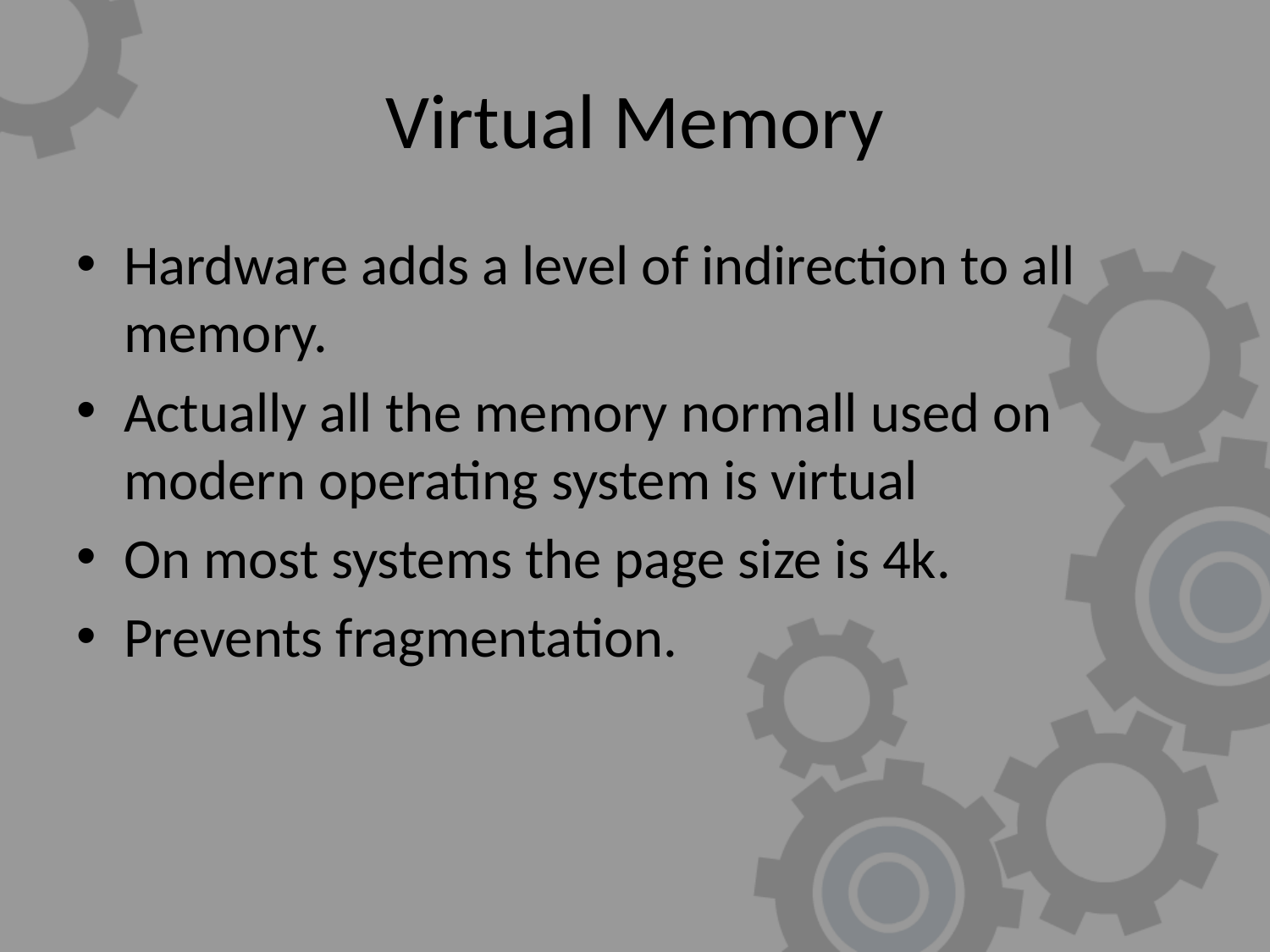

# Virtual Memory
Hardware adds a level of indirection to all memory.
Actually all the memory normall used on modern operating system is virtual
On most systems the page size is 4k.
Prevents fragmentation.